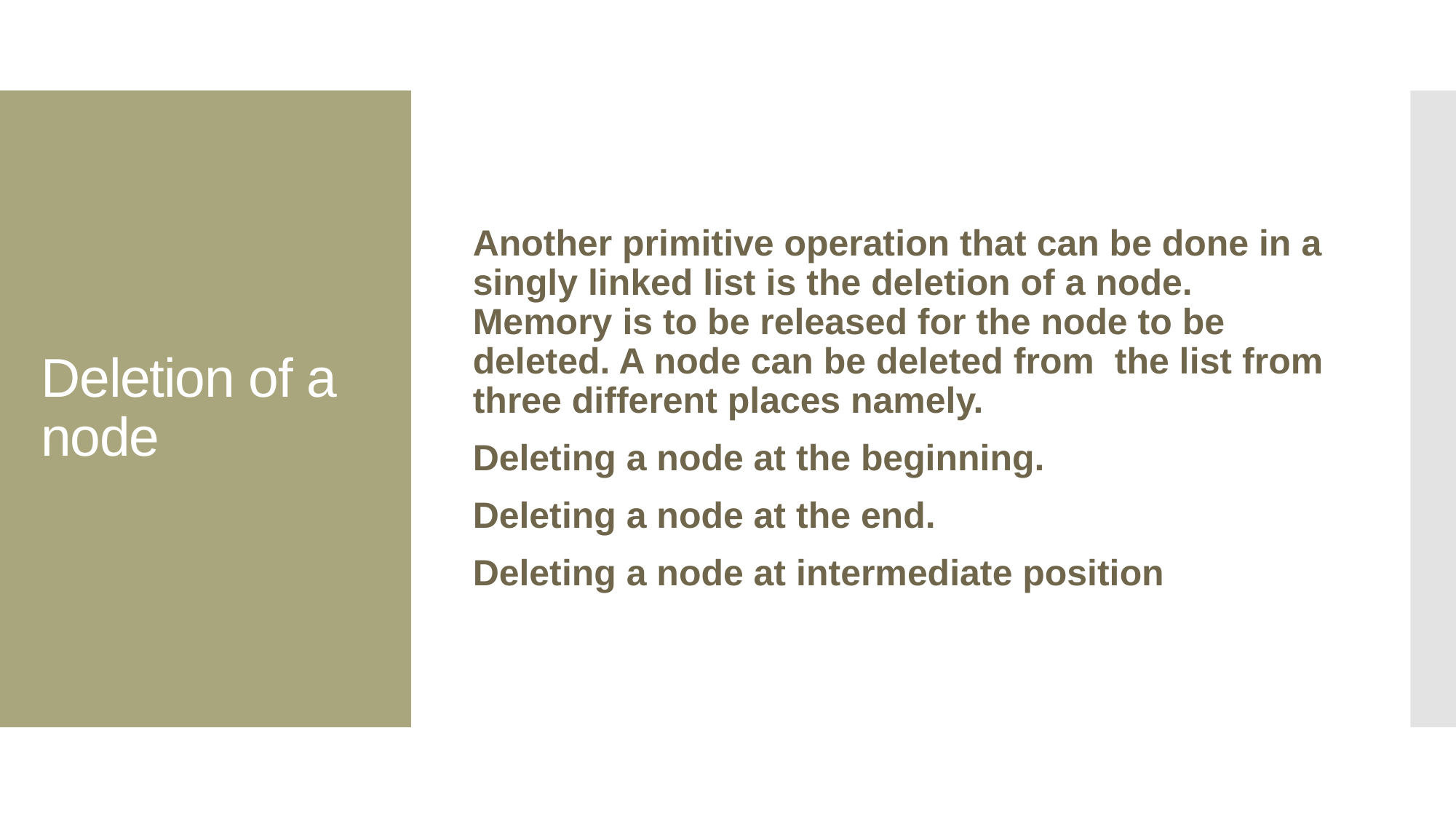

Another primitive operation that can be done in a singly linked list is the deletion of a node. Memory is to be released for the node to be deleted. A node can be deleted from  the list from three different places namely.
Deleting a node at the beginning.
Deleting a node at the end.
Deleting a node at intermediate position
# Deletion of a node